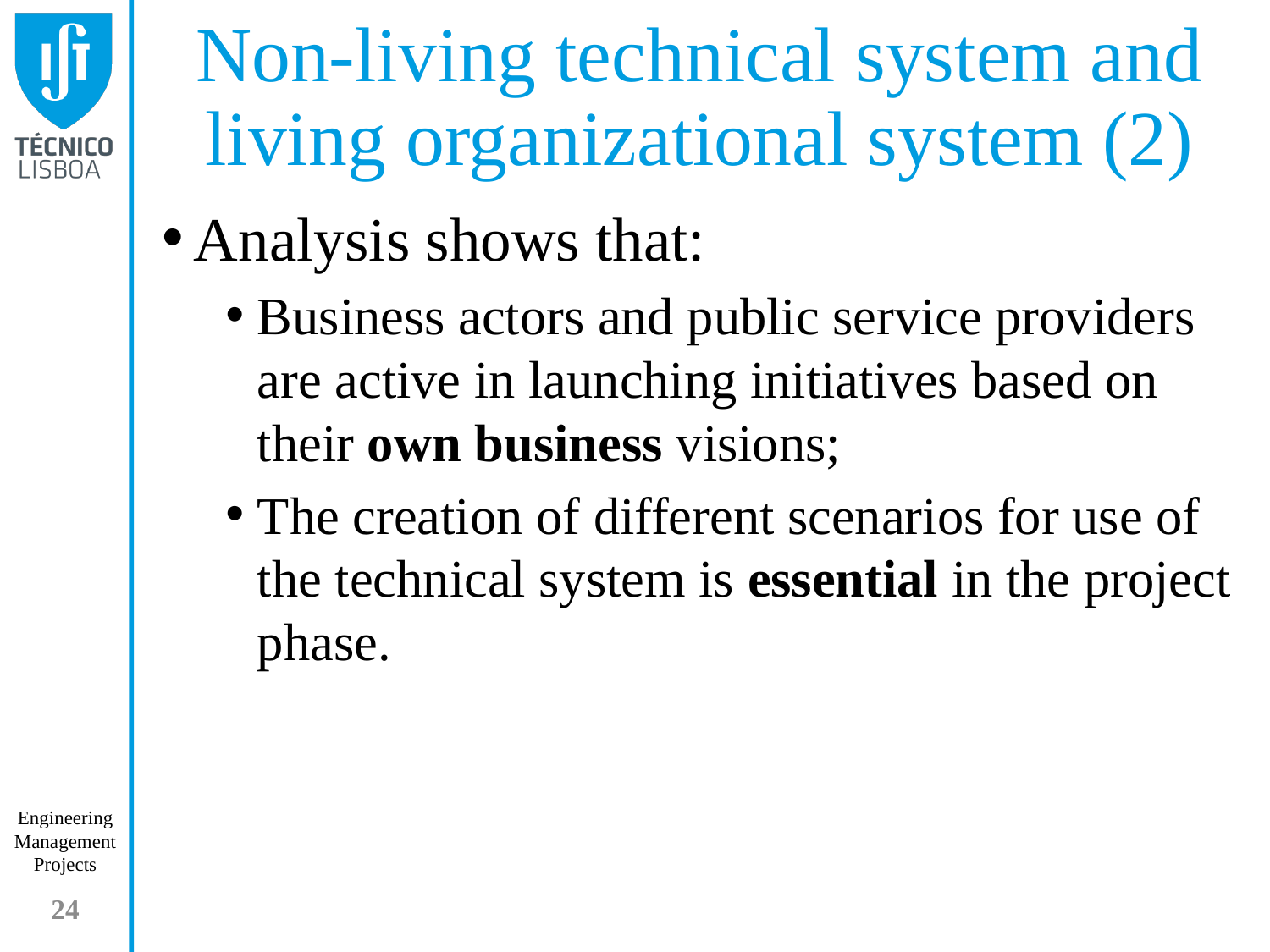

# Non-living technical system and living organizational system (2)
Analysis shows that:
Business actors and public service providers are active in launching initiatives based on their own business visions;
The creation of different scenarios for use of the technical system is essential in the project phase.

24